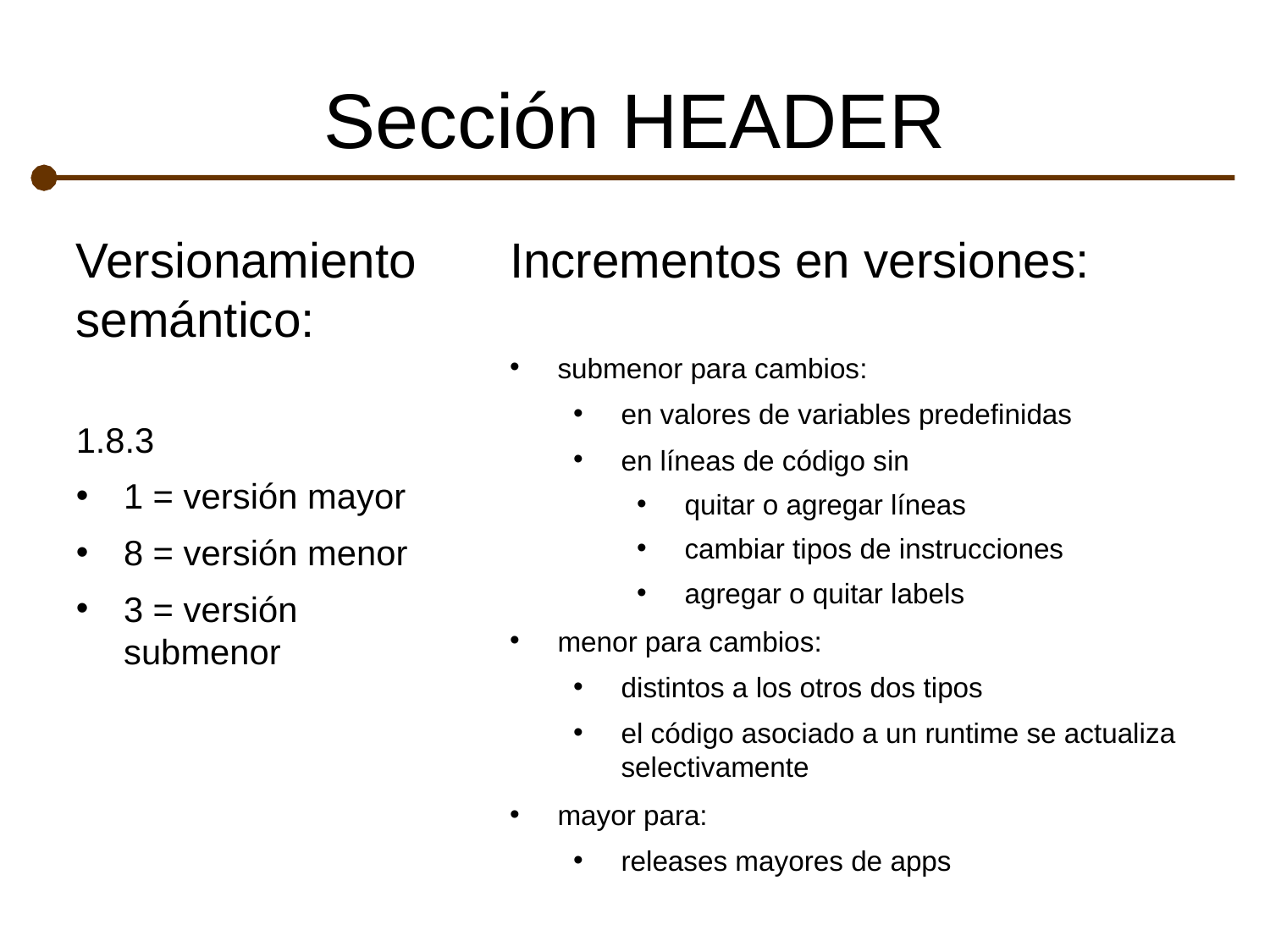

# Sección HEADER

Versionamiento semántico:

1.8.3
1 = versión mayor
8 = versión menor
3 = versión submenor
Incrementos en versiones:

submenor para cambios:
en valores de variables predefinidas
en líneas de código sin
quitar o agregar líneas
cambiar tipos de instrucciones
agregar o quitar labels
menor para cambios:
distintos a los otros dos tipos
el código asociado a un runtime se actualiza selectivamente
mayor para:
releases mayores de apps